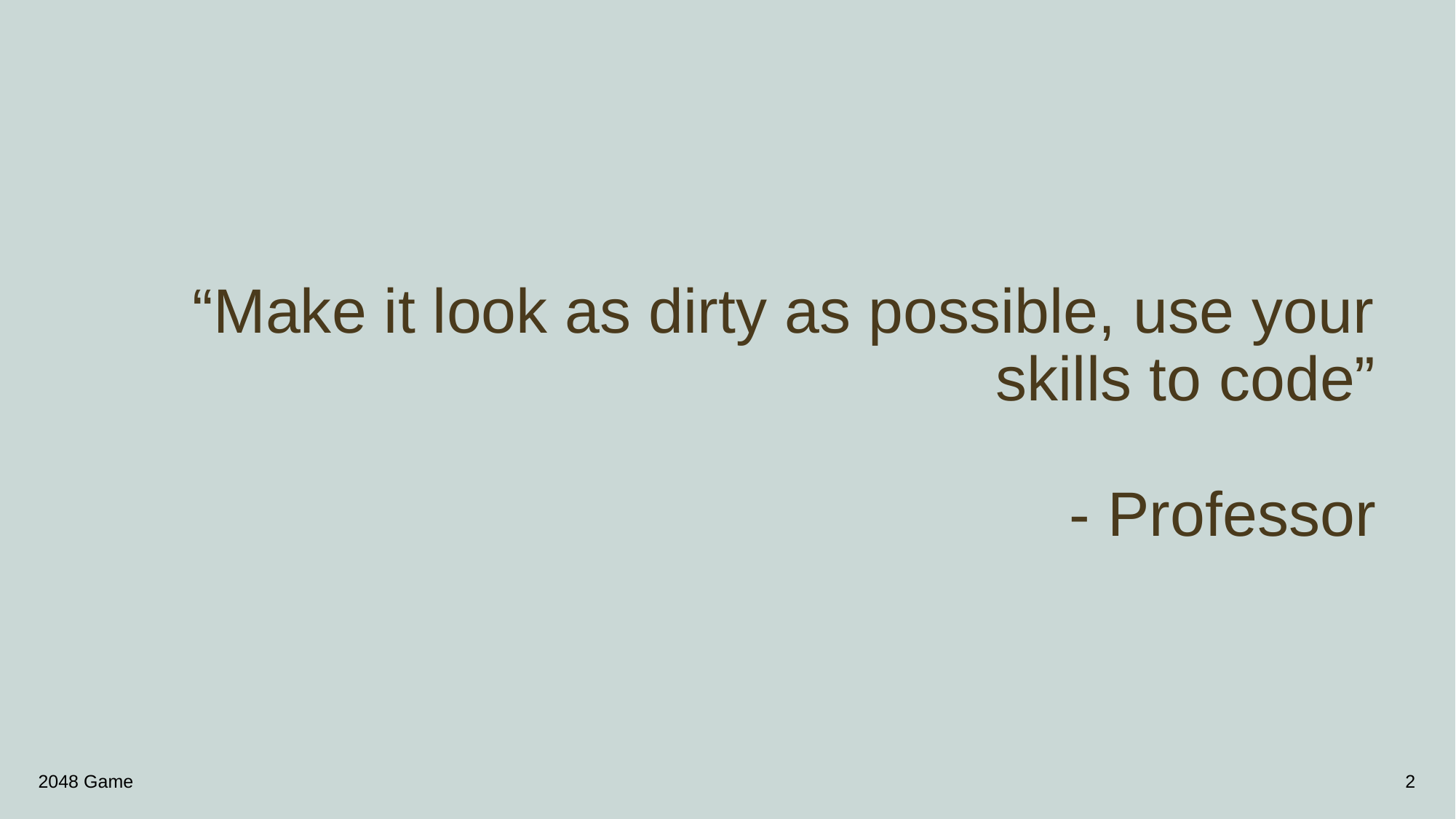

# “Make it look as dirty as possible, use your skills to code” - Professor
2048 Game
2